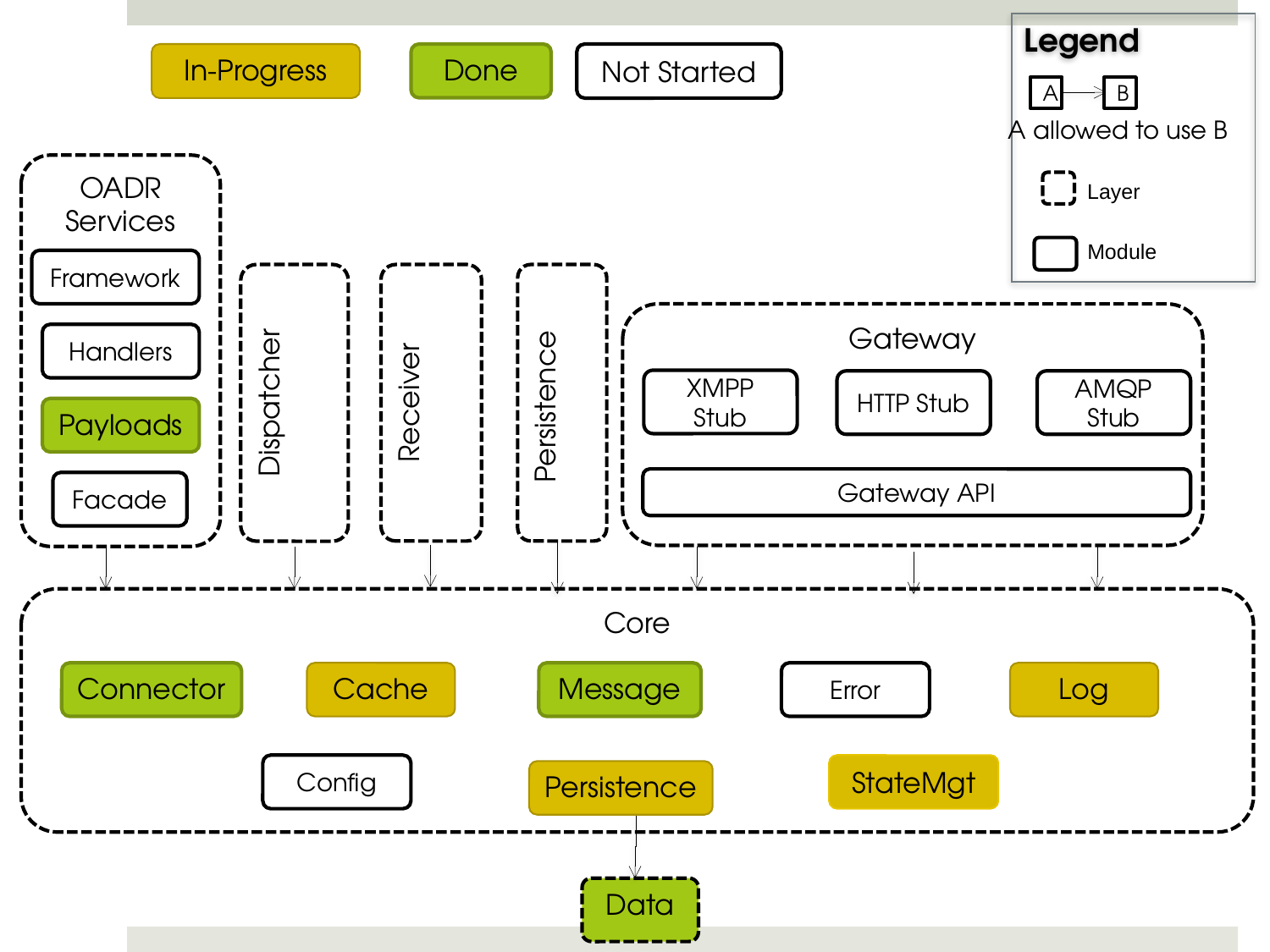

Legend
In-Progress
Done
Not Started
A
B
A allowed to use B
OADR
Services

Layer
Module

Framework
Gateway
Handlers
Dispatcher
Receiver
Persistence
XMPP Stub
HTTP Stub
AMQP Stub
Payloads
Gateway API
Facade
Core
Connector
Cache
Message
Error
Log
Config
StateMgt
Persistence
Data